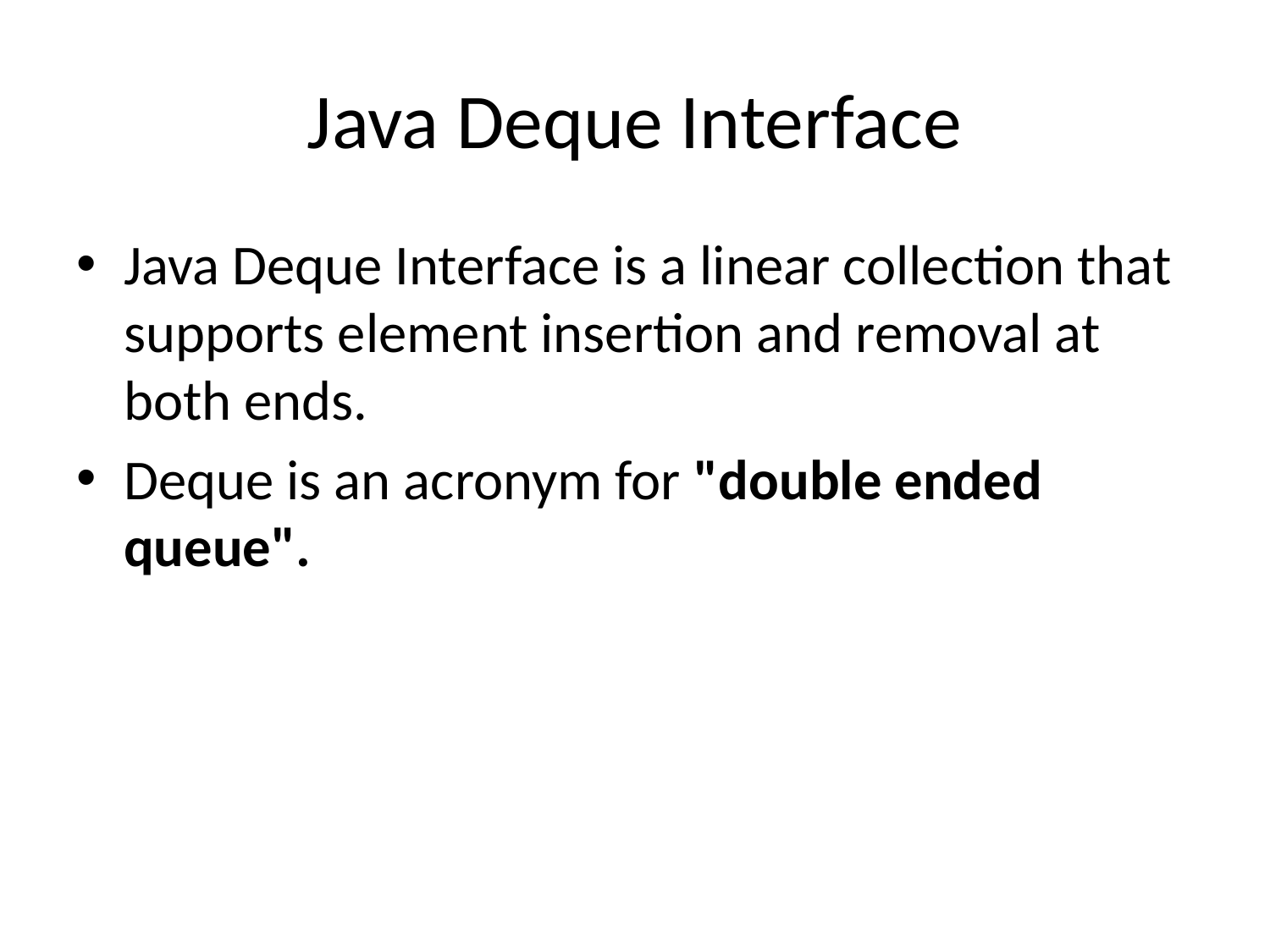

# Java Deque Interface
Java Deque Interface is a linear collection that supports element insertion and removal at both ends.
Deque is an acronym for "double ended queue".